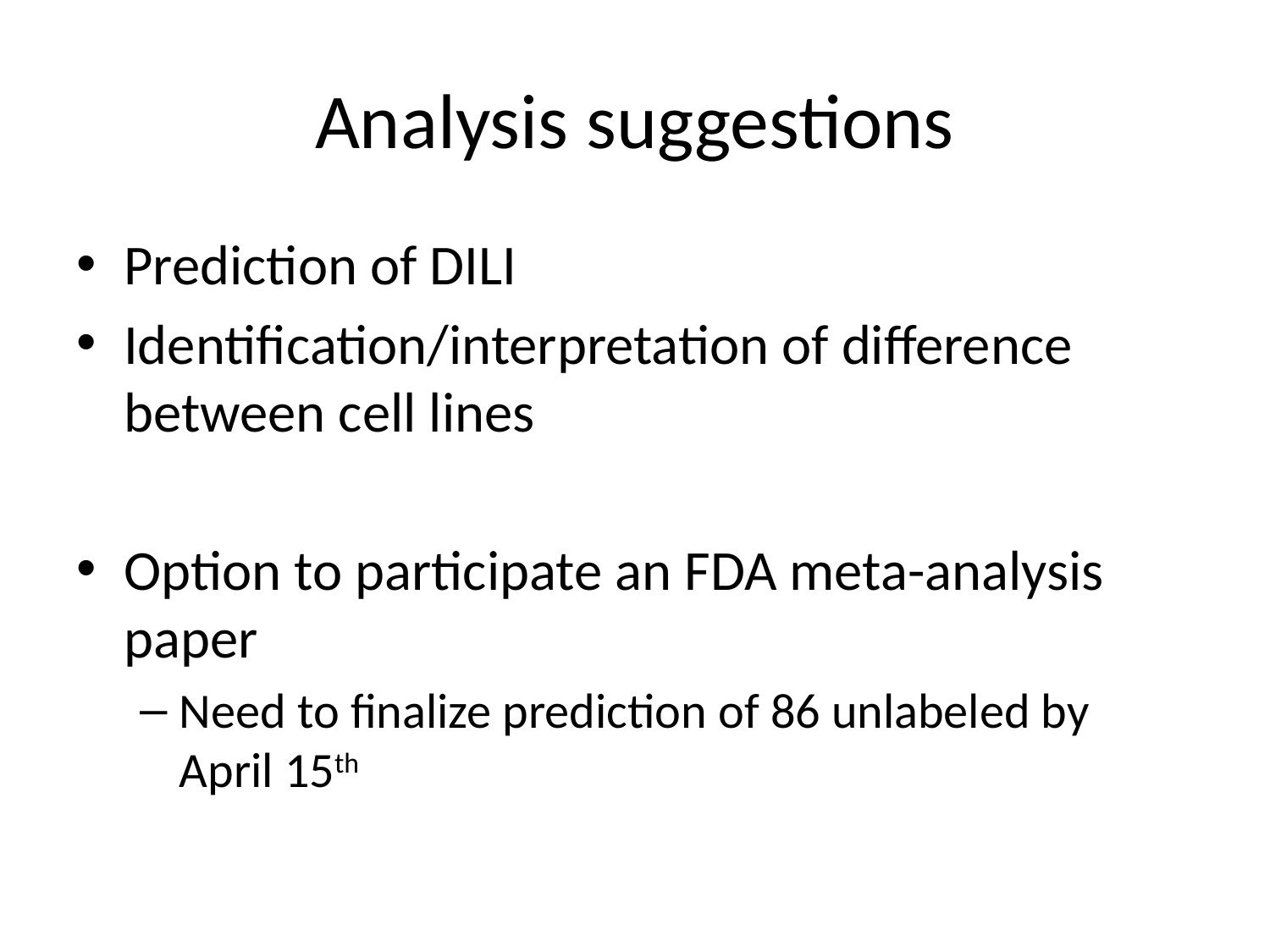

# Analysis suggestions
Prediction of DILI
Identification/interpretation of difference between cell lines

Option to participate an FDA meta-analysis paper
Need to finalize prediction of 86 unlabeled by April 15th